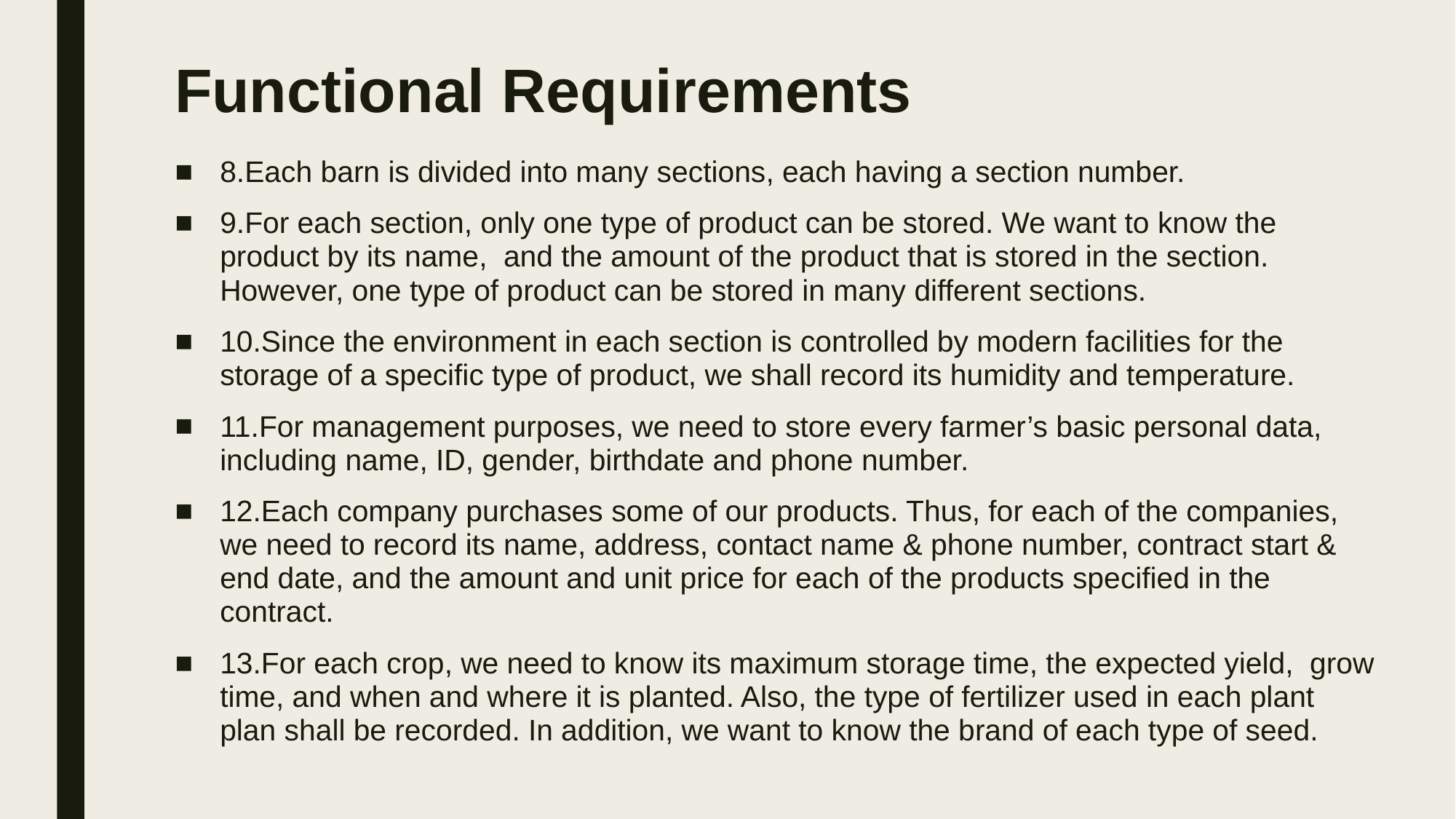

# Functional Requirements
8.Each barn is divided into many sections, each having a section number.
9.For each section, only one type of product can be stored. We want to know the product by its name,  and the amount of the product that is stored in the section. However, one type of product can be stored in many different sections.
10.Since the environment in each section is controlled by modern facilities for the storage of a specific type of product, we shall record its humidity and temperature.
11.For management purposes, we need to store every farmer’s basic personal data, including name, ID, gender, birthdate and phone number.
12.Each company purchases some of our products. Thus, for each of the companies, we need to record its name, address, contact name & phone number, contract start & end date, and the amount and unit price for each of the products specified in the contract.
13.For each crop, we need to know its maximum storage time, the expected yield,  grow time, and when and where it is planted. Also, the type of fertilizer used in each plant plan shall be recorded. In addition, we want to know the brand of each type of seed.